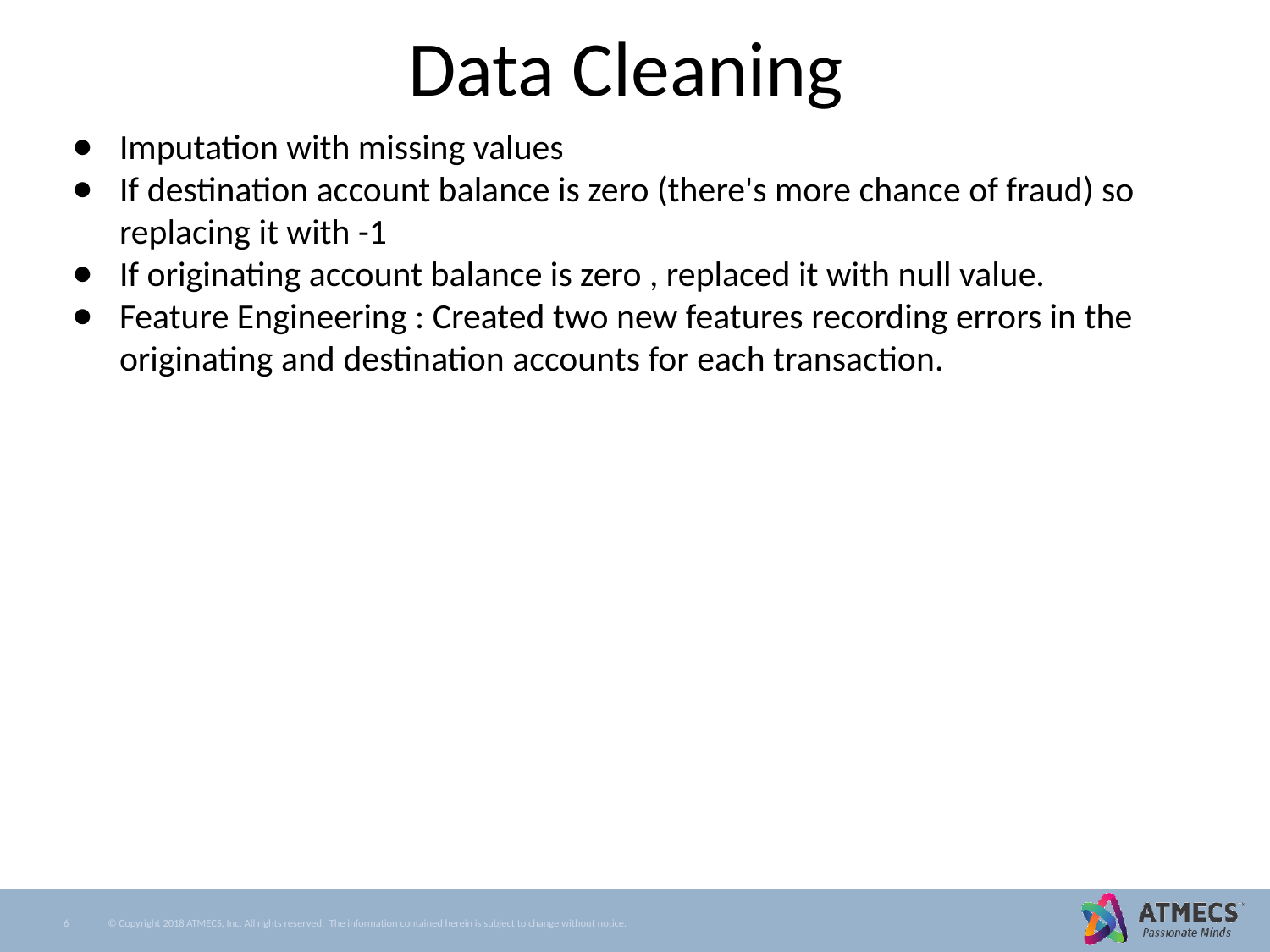

# Data Cleaning
Imputation with missing values
If destination account balance is zero (there's more chance of fraud) so replacing it with -1
If originating account balance is zero , replaced it with null value.
Feature Engineering : Created two new features recording errors in the originating and destination accounts for each transaction.